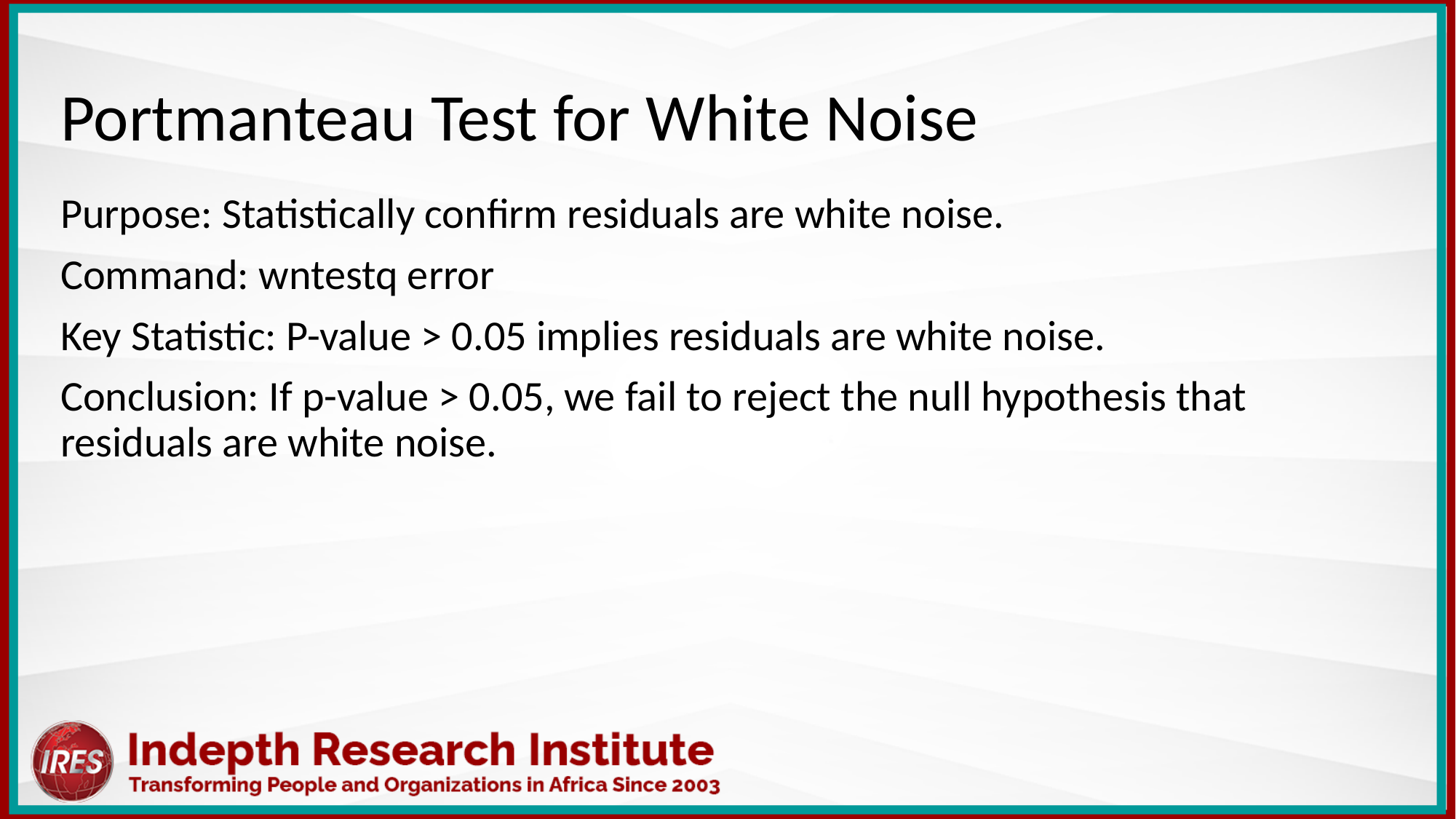

Portmanteau Test for White Noise
Purpose: Statistically confirm residuals are white noise.
Command: wntestq error
Key Statistic: P-value > 0.05 implies residuals are white noise.
Conclusion: If p-value > 0.05, we fail to reject the null hypothesis that residuals are white noise.